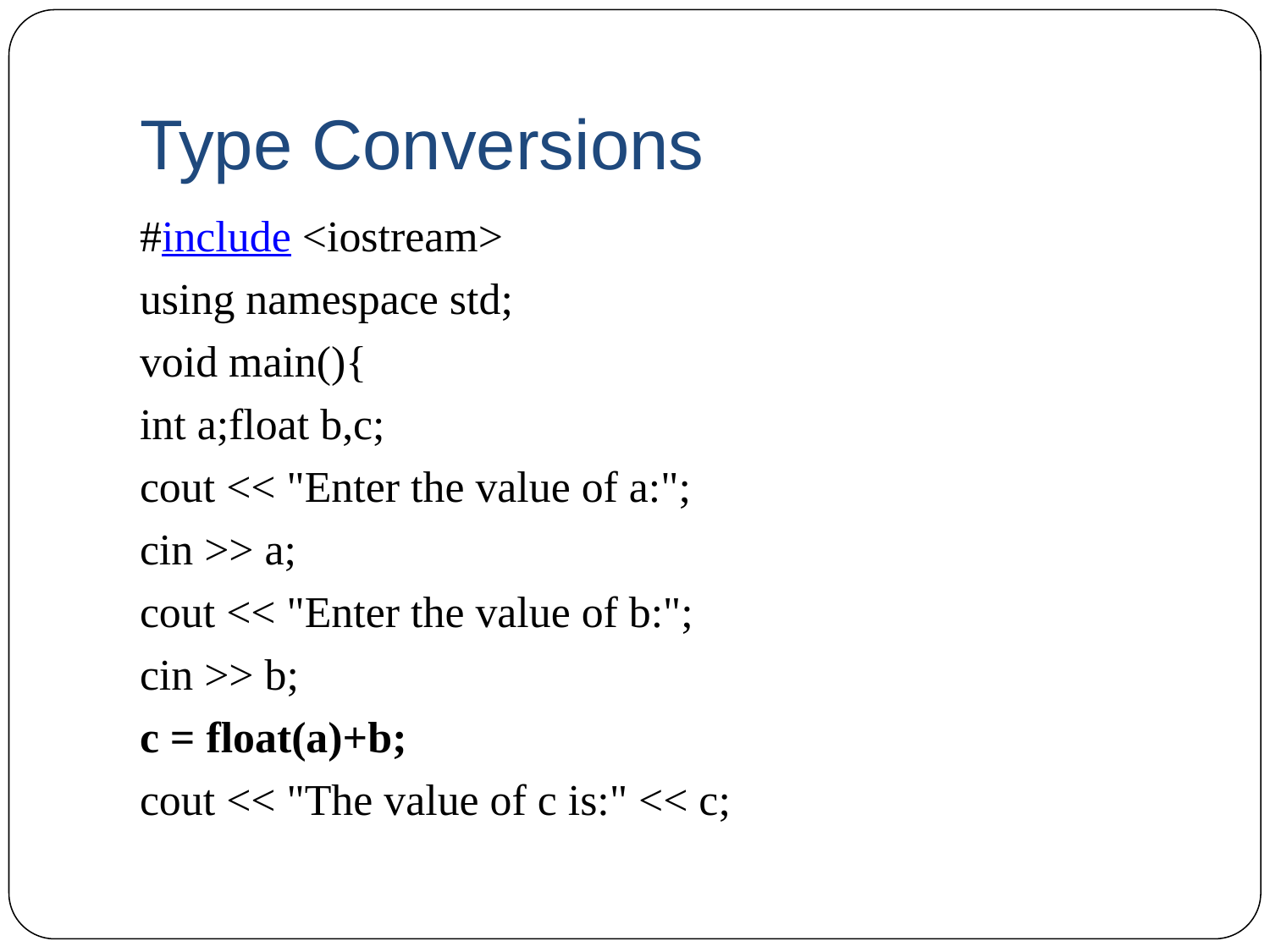

# Type Conversions
#include <iostream>
using namespace std;
void main(){
int a;float b,c;
cout << "Enter the value of a:";
cin >> a;
cout << "Enter the value of b:";
cin >> b;
c = float(a)+b;
cout << "The value of c is:" << c;